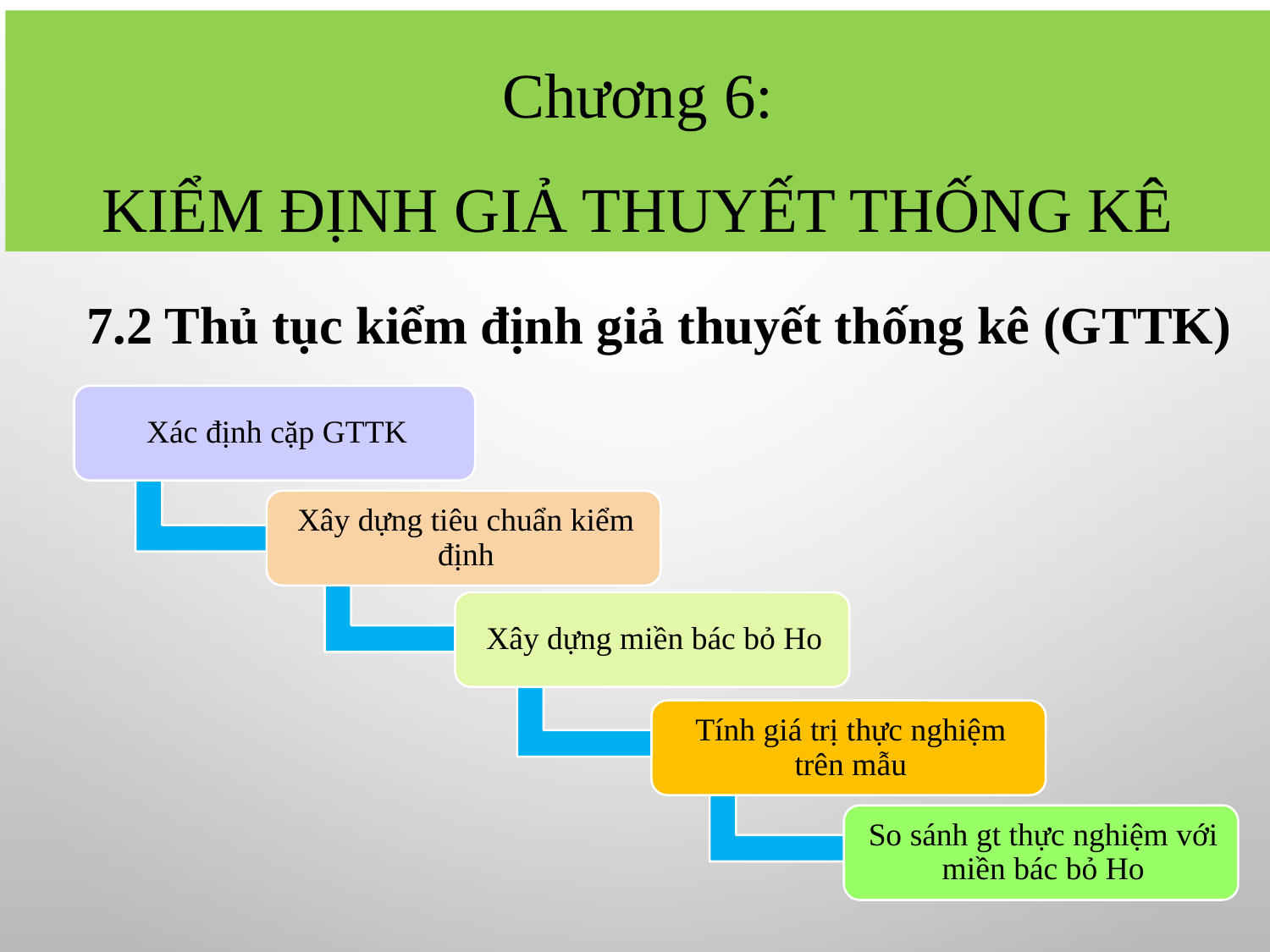

Chương 6:
Kiểm định giả thuyết thống kê
7.2 Thủ tục kiểm định giả thuyết thống kê (GTTK)
Xác định cặp GTTK
Xây dựng tiêu chuẩn kiểm định
Xây dựng miền bác bỏ Ho
Tính giá trị thực nghiệm trên mẫu
So sánh gt thực nghiệm với miền bác bỏ Ho